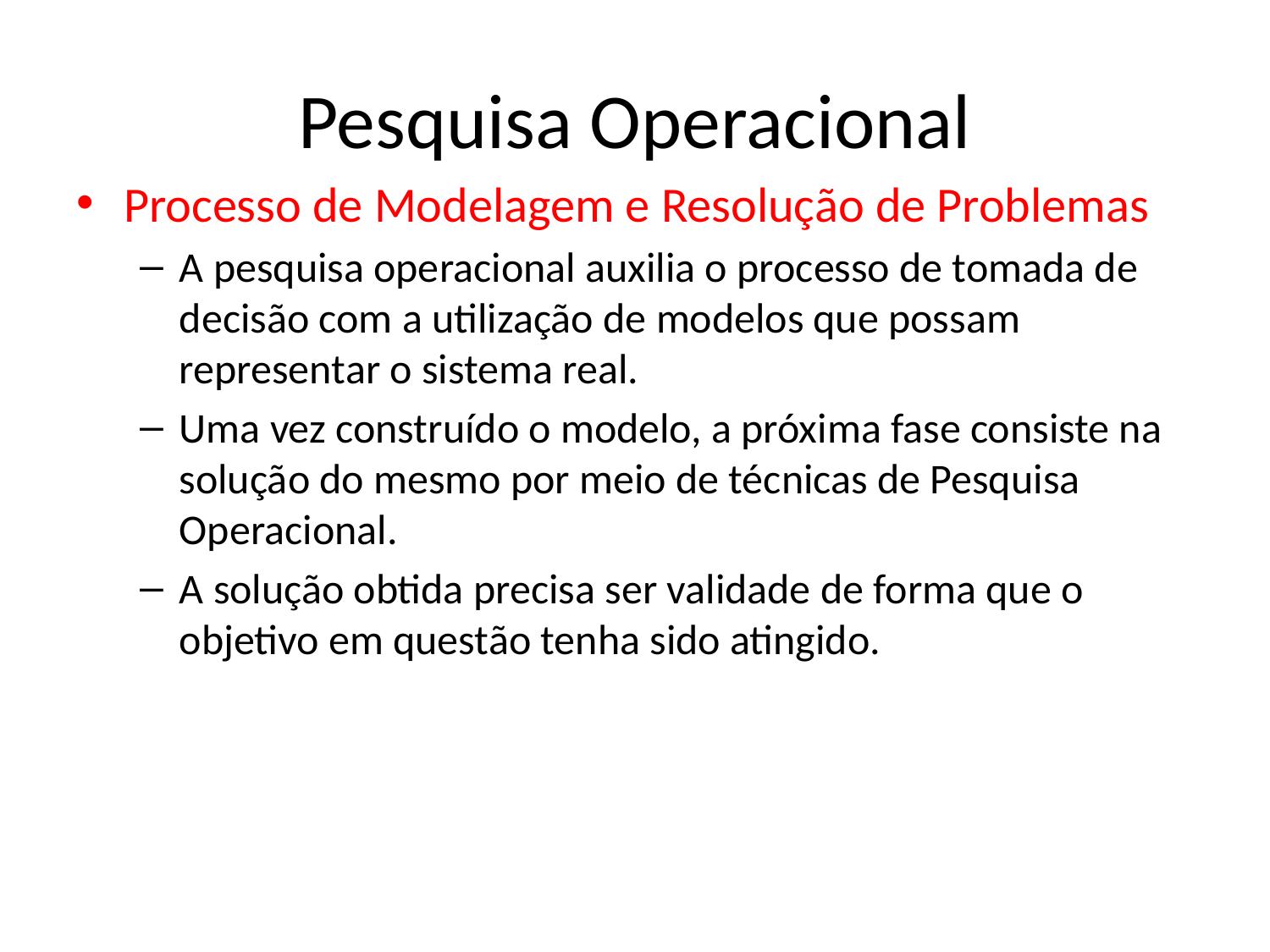

# Pesquisa Operacional
Processo de Modelagem e Resolução de Problemas
A pesquisa operacional auxilia o processo de tomada de decisão com a utilização de modelos que possam representar o sistema real.
Uma vez construído o modelo, a próxima fase consiste na solução do mesmo por meio de técnicas de Pesquisa Operacional.
A solução obtida precisa ser validade de forma que o objetivo em questão tenha sido atingido.